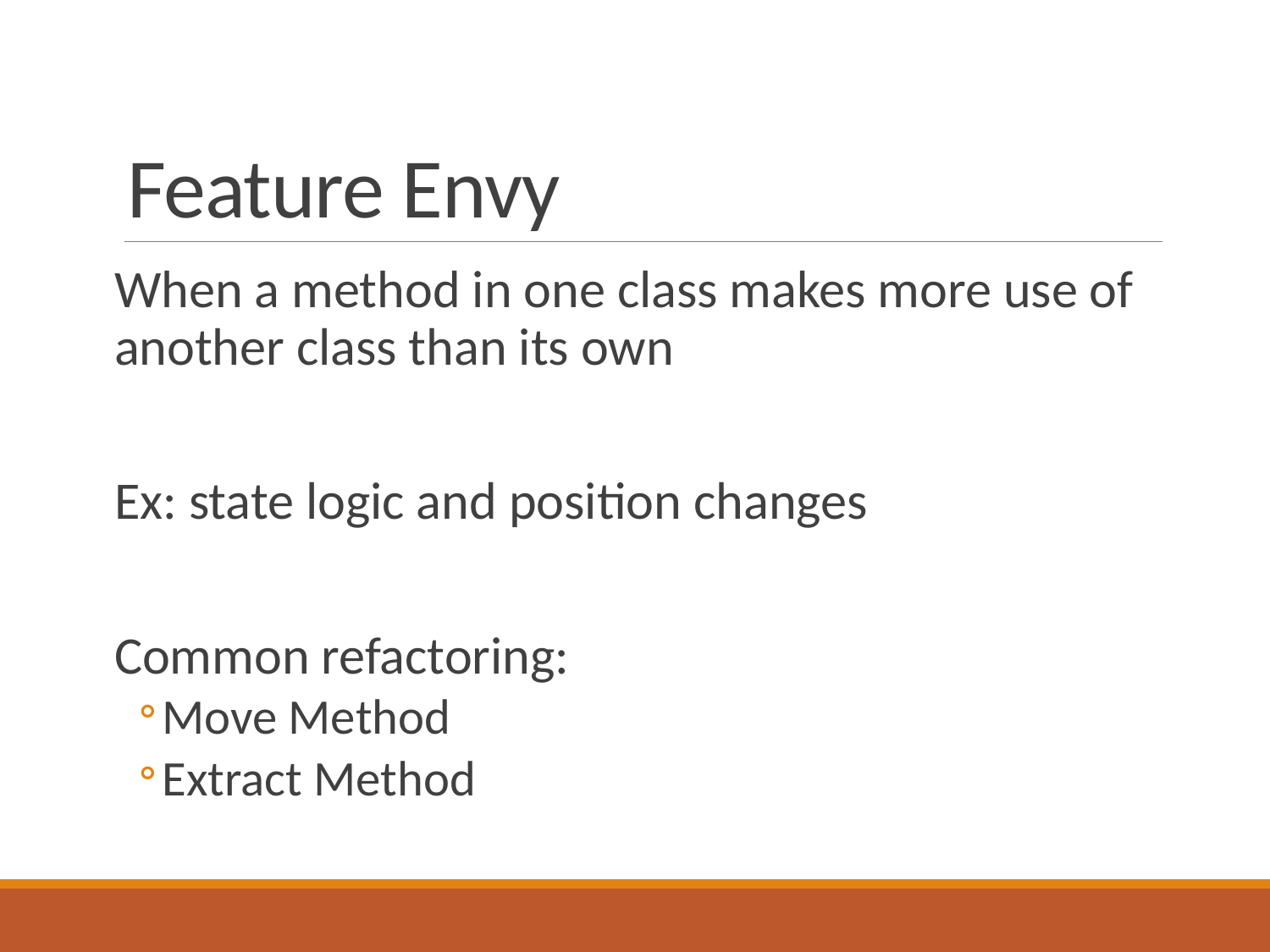

# Feature Envy
When a method in one class makes more use of another class than its own

Ex: state logic and position changes

Common refactoring:
Move Method
Extract Method